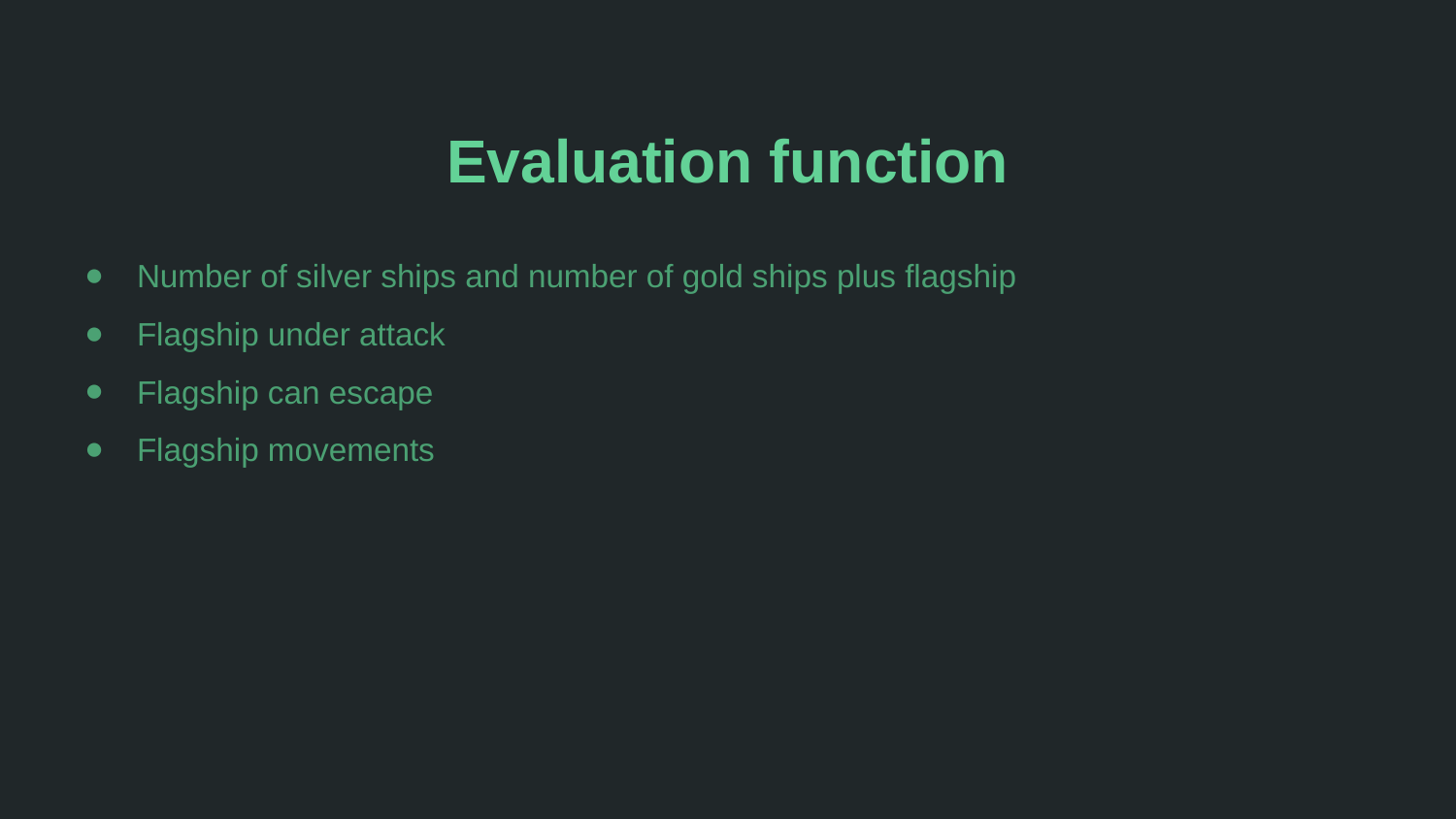

Evaluation function
Number of silver ships and number of gold ships plus flagship
Flagship under attack
Flagship can escape
Flagship movements